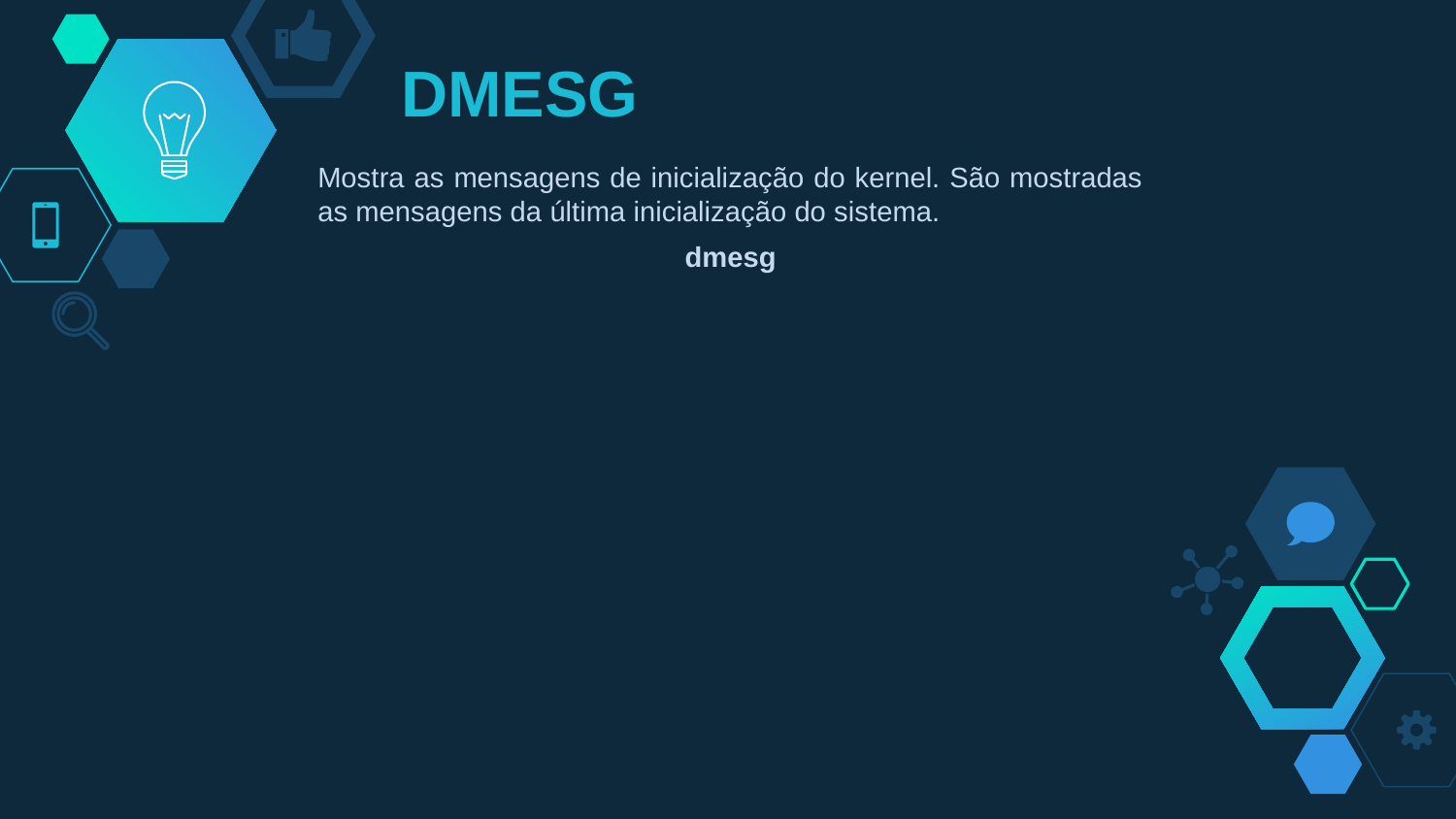

# DMESG
Mostra as mensagens de inicialização do kernel. São mostradas as mensagens da última inicialização do sistema.
dmesg